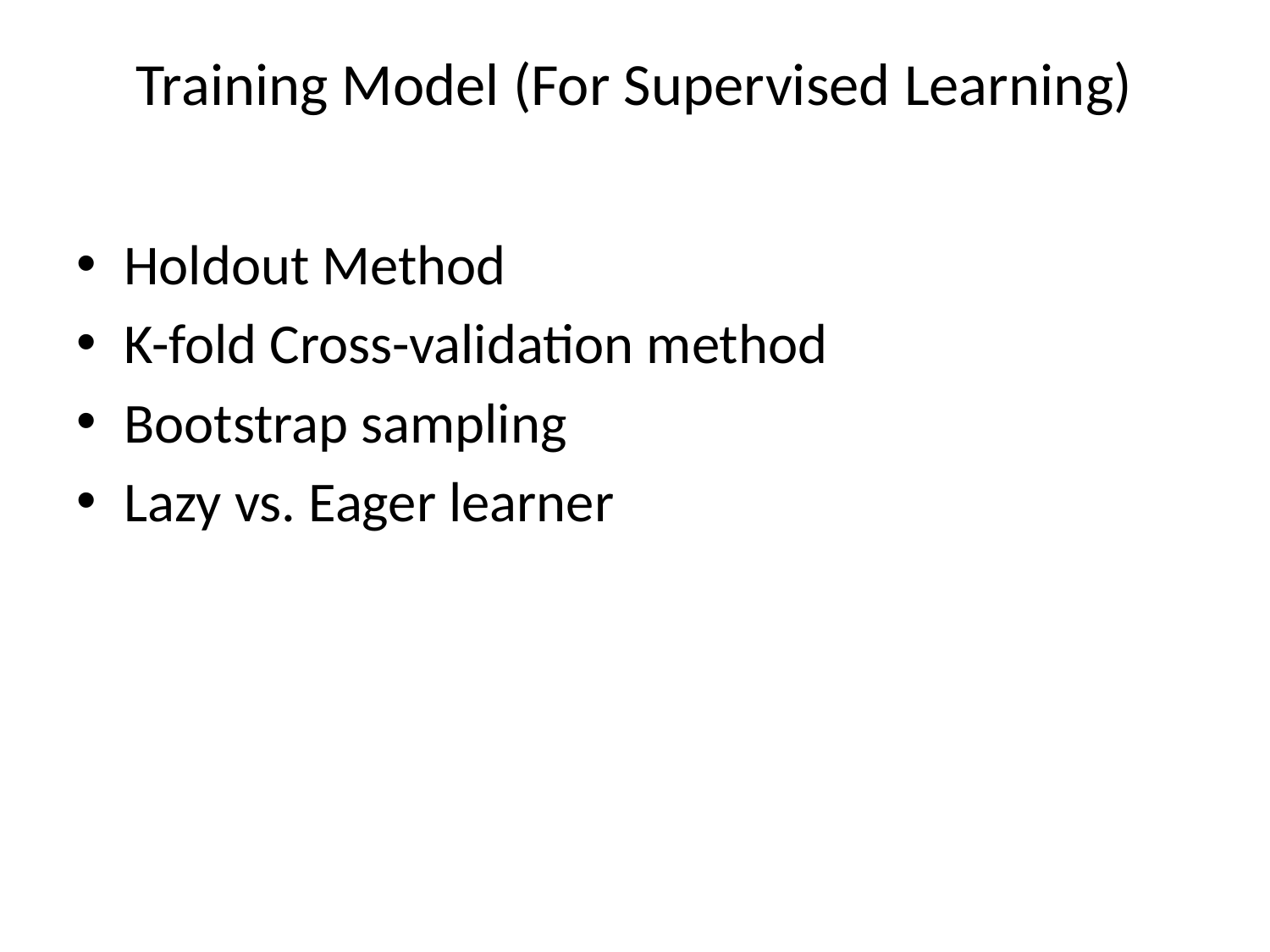

# Training Model (For Supervised Learning)
Holdout Method
K-fold Cross-validation method
Bootstrap sampling
Lazy vs. Eager learner